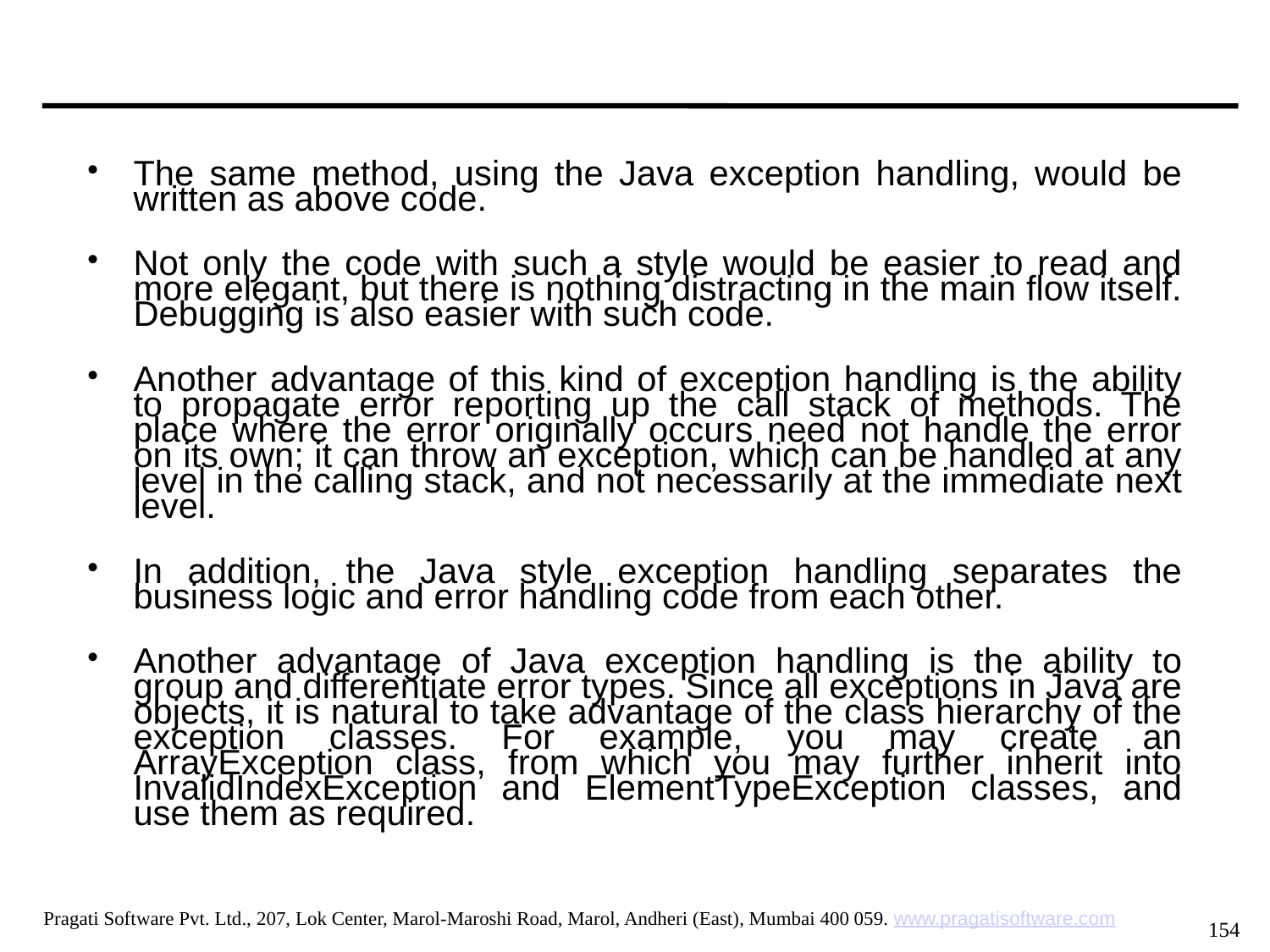

#
The same method, using the Java exception handling, would be written as above code.

Not only the code with such a style would be easier to read and more elegant, but there is nothing distracting in the main flow itself. Debugging is also easier with such code.

Another advantage of this kind of exception handling is the ability to propagate error reporting up the call stack of methods. The place where the error originally occurs need not handle the error on its own; it can throw an exception, which can be handled at any level in the calling stack, and not necessarily at the immediate next level.

In addition, the Java style exception handling separates the business logic and error handling code from each other.

Another advantage of Java exception handling is the ability to group and differentiate error types. Since all exceptions in Java are objects, it is natural to take advantage of the class hierarchy of the exception classes. For example, you may create an ArrayException class, from which you may further inherit into InvalidIndexException and ElementTypeException classes, and use them as required.